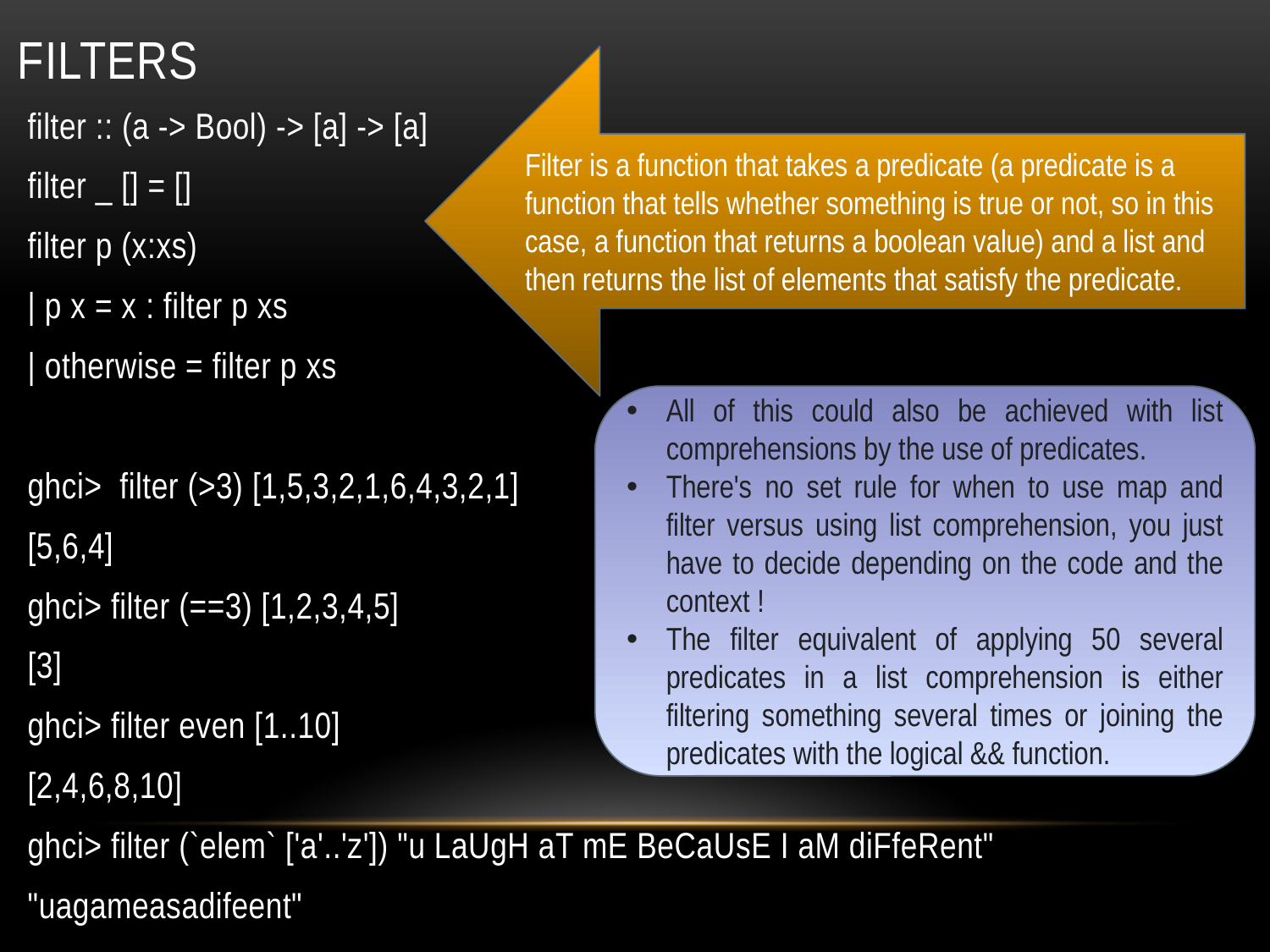

# filters
Filter is a function that takes a predicate (a predicate is a function that tells whether something is true or not, so in this case, a function that returns a boolean value) and a list and then returns the list of elements that satisfy the predicate.
filter :: (a -> Bool) -> [a] -> [a]
filter _ [] = []
filter p (x:xs)
| p x = x : filter p xs
| otherwise = filter p xs

ghci>  filter (>3) [1,5,3,2,1,6,4,3,2,1]
[5,6,4]
ghci> filter (==3) [1,2,3,4,5]
[3]
ghci> filter even [1..10]
[2,4,6,8,10]
ghci> filter (`elem` ['a'..'z']) "u LaUgH aT mE BeCaUsE I aM diFfeRent"
"uagameasadifeent"
All of this could also be achieved with list comprehensions by the use of predicates.
There's no set rule for when to use map and filter versus using list comprehension, you just have to decide depending on the code and the context !
The filter equivalent of applying 50 several predicates in a list comprehension is either filtering something several times or joining the predicates with the logical && function.